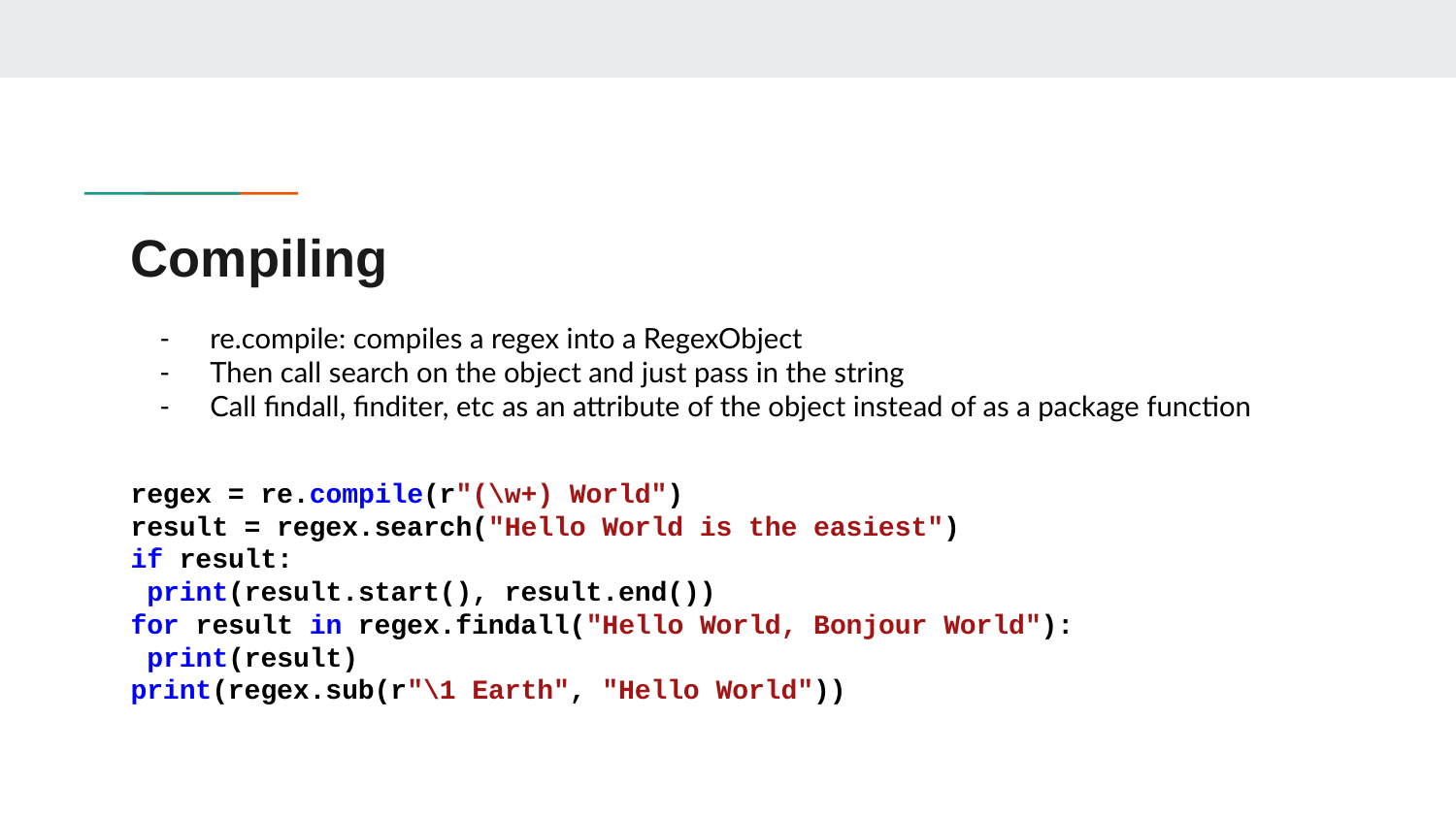

# Compiling
re.compile: compiles a regex into a RegexObject
Then call search on the object and just pass in the string
Call findall, finditer, etc as an attribute of the object instead of as a package function
regex = re.compile(r"(\w+) World")
result = regex.search("Hello World is the easiest")
if result:
 print(result.start(), result.end())
for result in regex.findall("Hello World, Bonjour World"):
 print(result)
print(regex.sub(r"\1 Earth", "Hello World"))